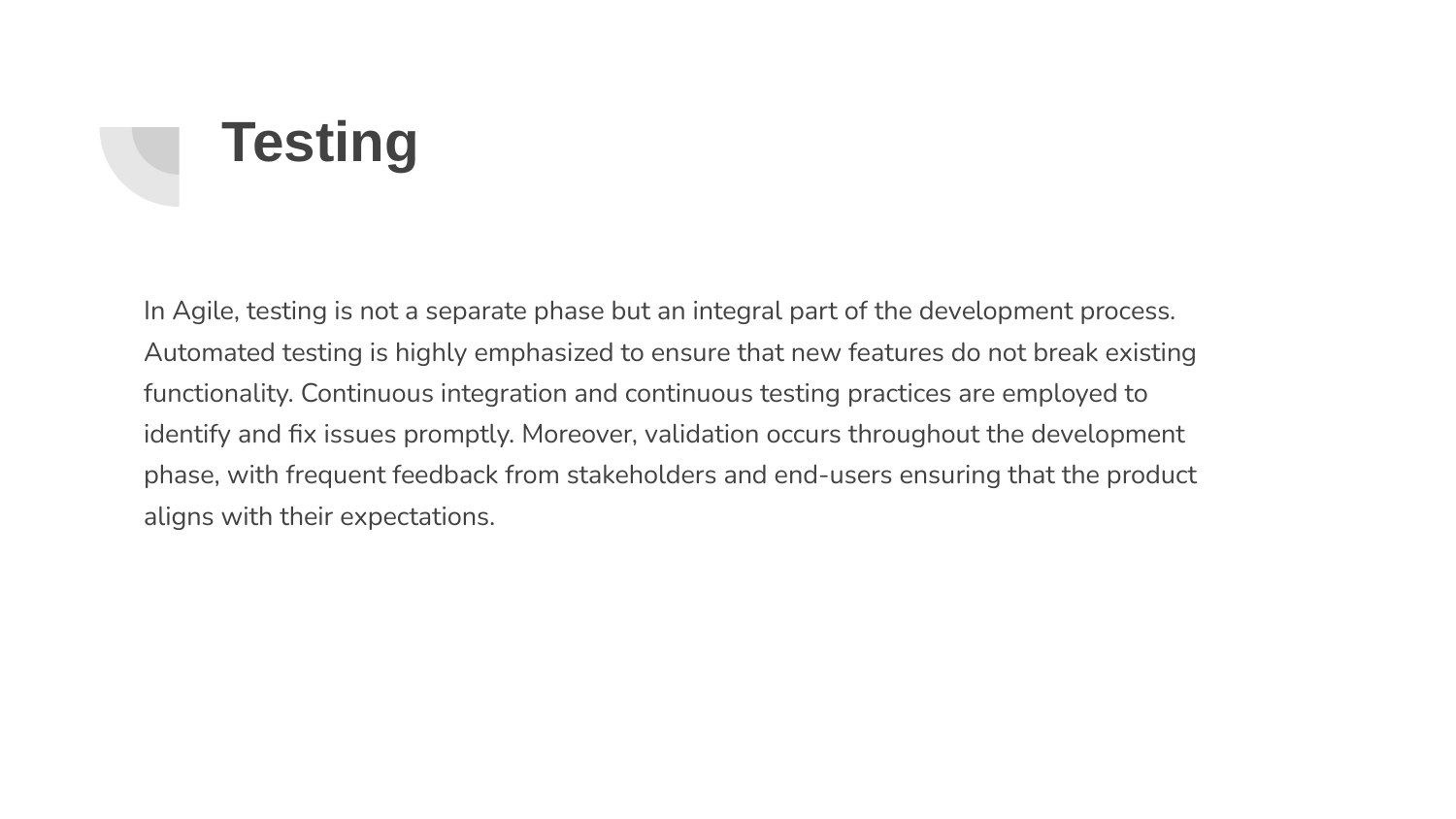

# Testing
In Agile, testing is not a separate phase but an integral part of the development process. Automated testing is highly emphasized to ensure that new features do not break existing functionality. Continuous integration and continuous testing practices are employed to identify and fix issues promptly. Moreover, validation occurs throughout the development phase, with frequent feedback from stakeholders and end-users ensuring that the product aligns with their expectations.